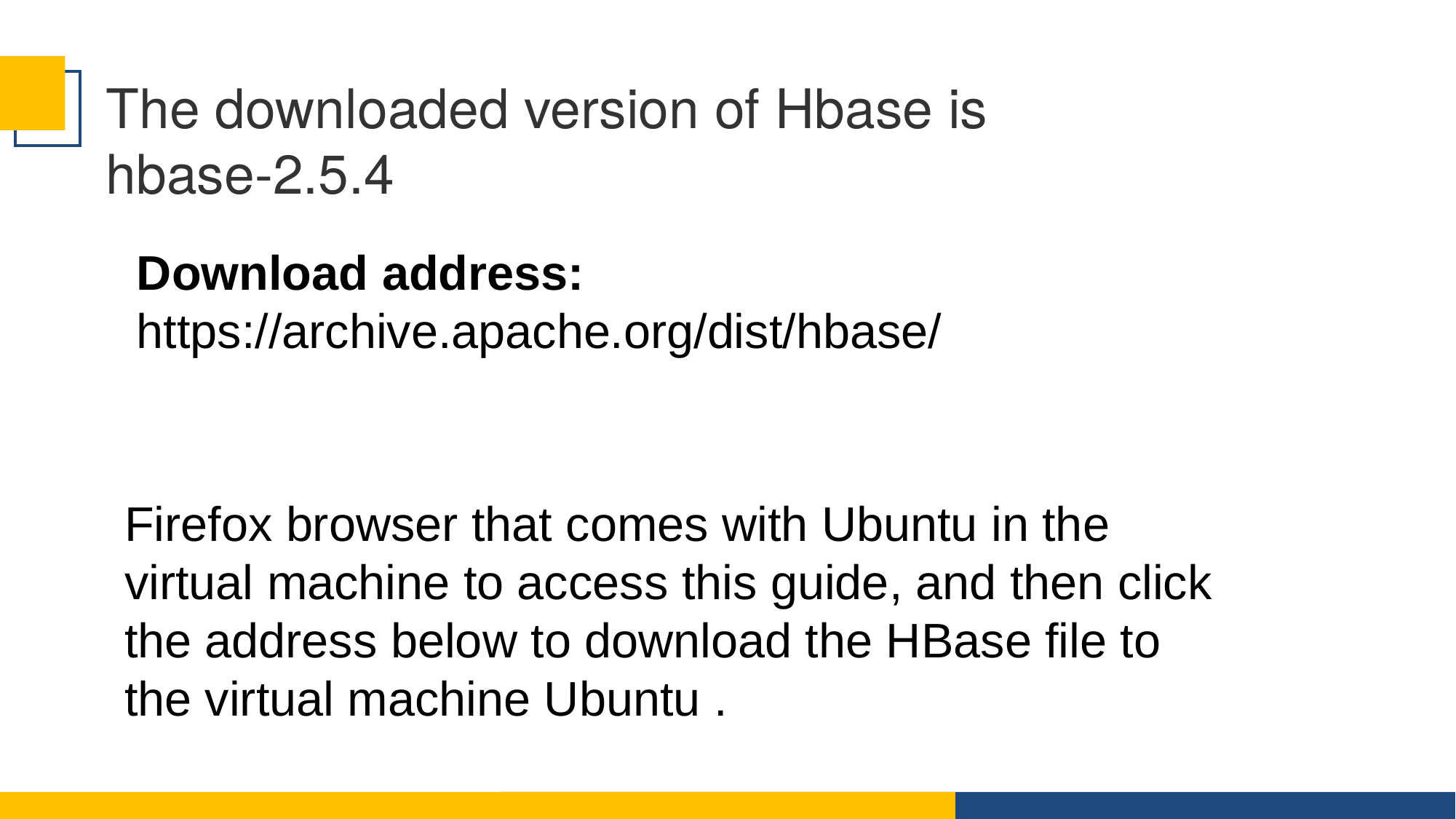

The downloaded version of Hbase is hbase-2.5.4
Download address:
https://archive.apache.org/dist/hbase/
Firefox browser that comes with Ubuntu in the virtual machine to access this guide, and then click the address below to download the HBase file to the virtual machine Ubuntu .